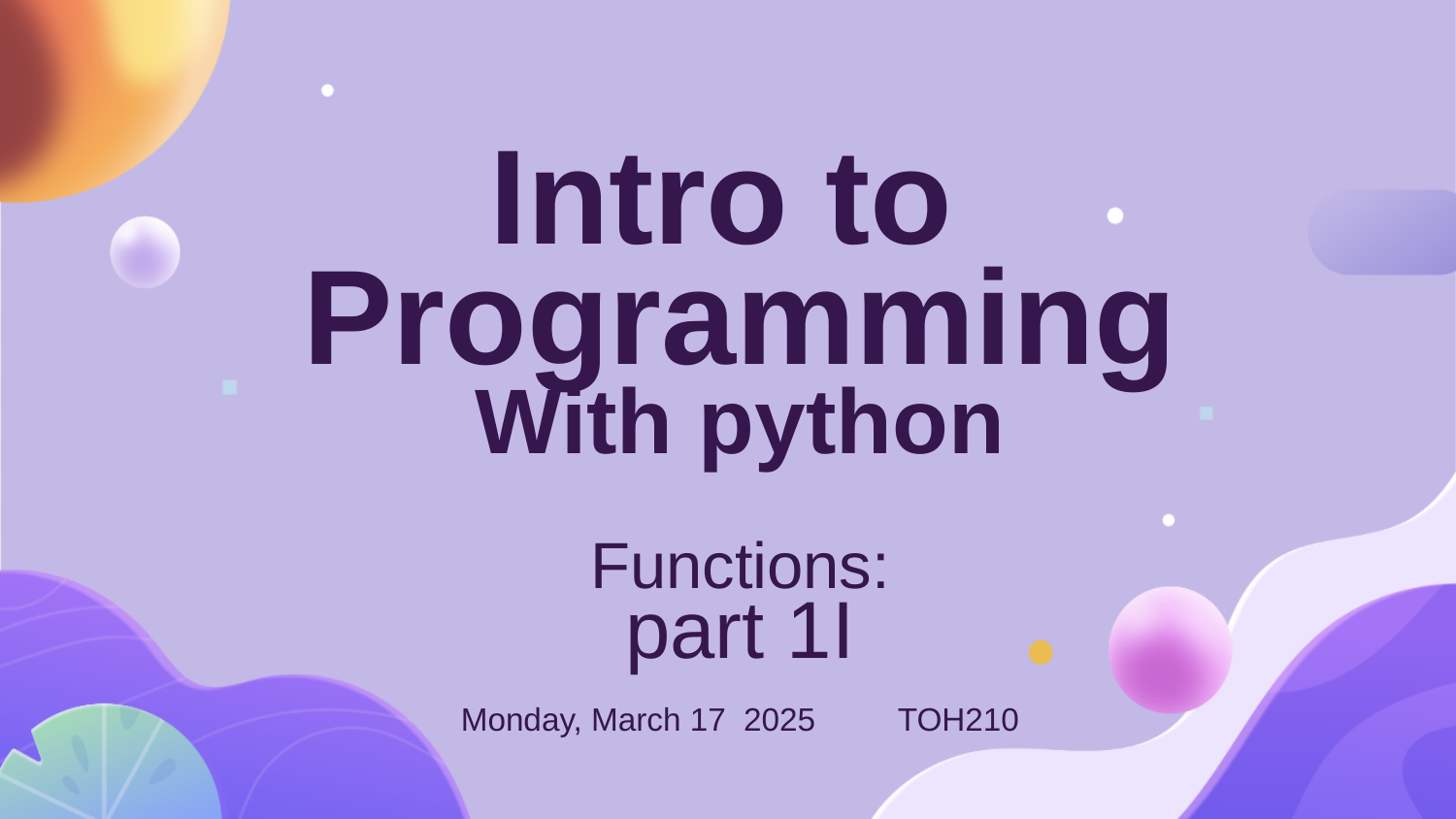

# Intro to
Programming
With python

Functions:
part 1I
Monday, March 17  2025 	TOH210